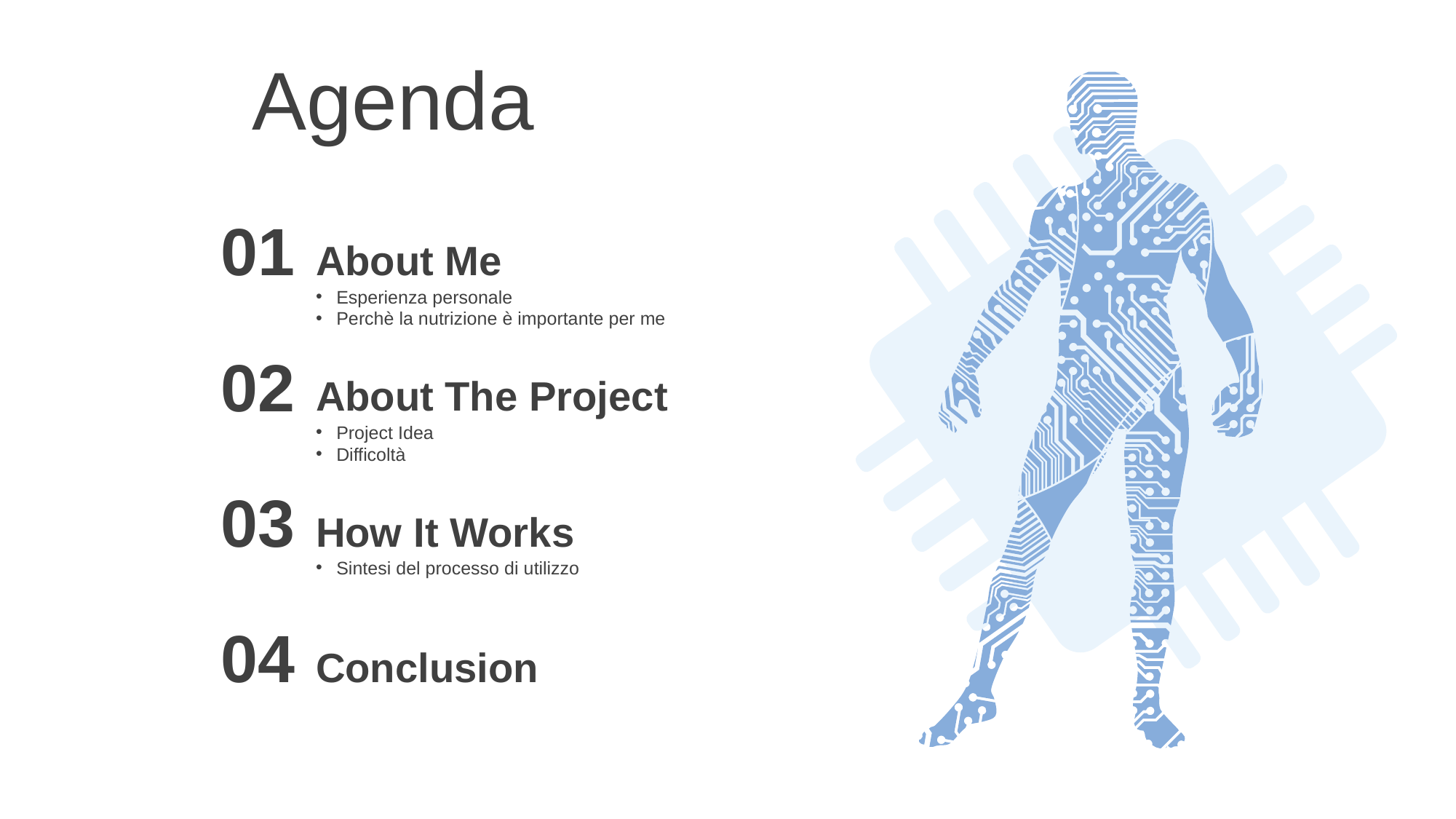

Agenda

01
About Me
Esperienza personale
Perchè la nutrizione è importante per me
02
About The Project
Project Idea
Difficoltà

03
How It Works
Sintesi del processo di utilizzo
04
Conclusion